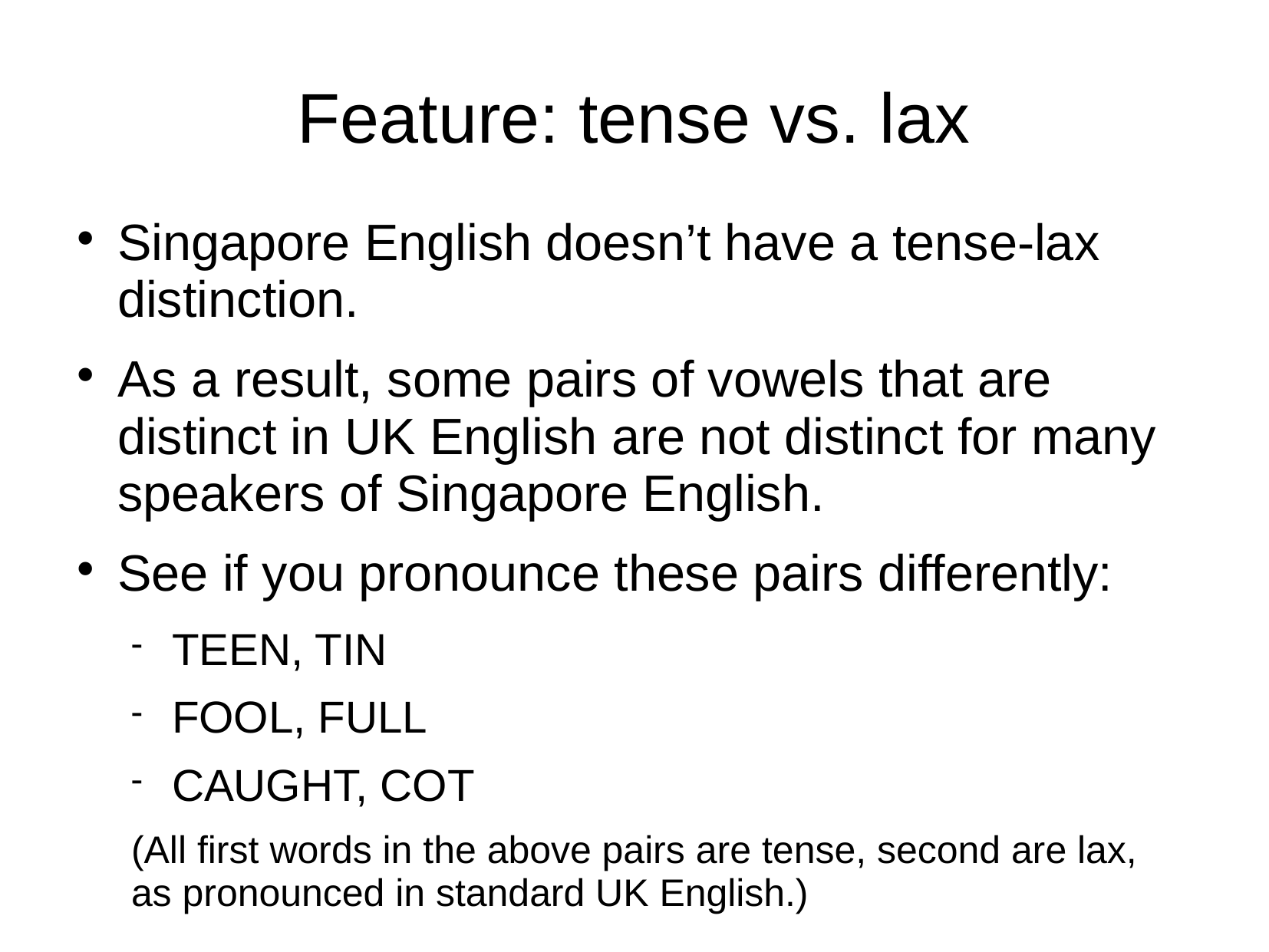

# Feature: tense vs. lax
Singapore English doesn’t have a tense-lax distinction.
As a result, some pairs of vowels that are distinct in UK English are not distinct for many speakers of Singapore English.
See if you pronounce these pairs differently:
TEEN, TIN
FOOL, FULL
CAUGHT, COT
(All first words in the above pairs are tense, second are lax, as pronounced in standard UK English.)